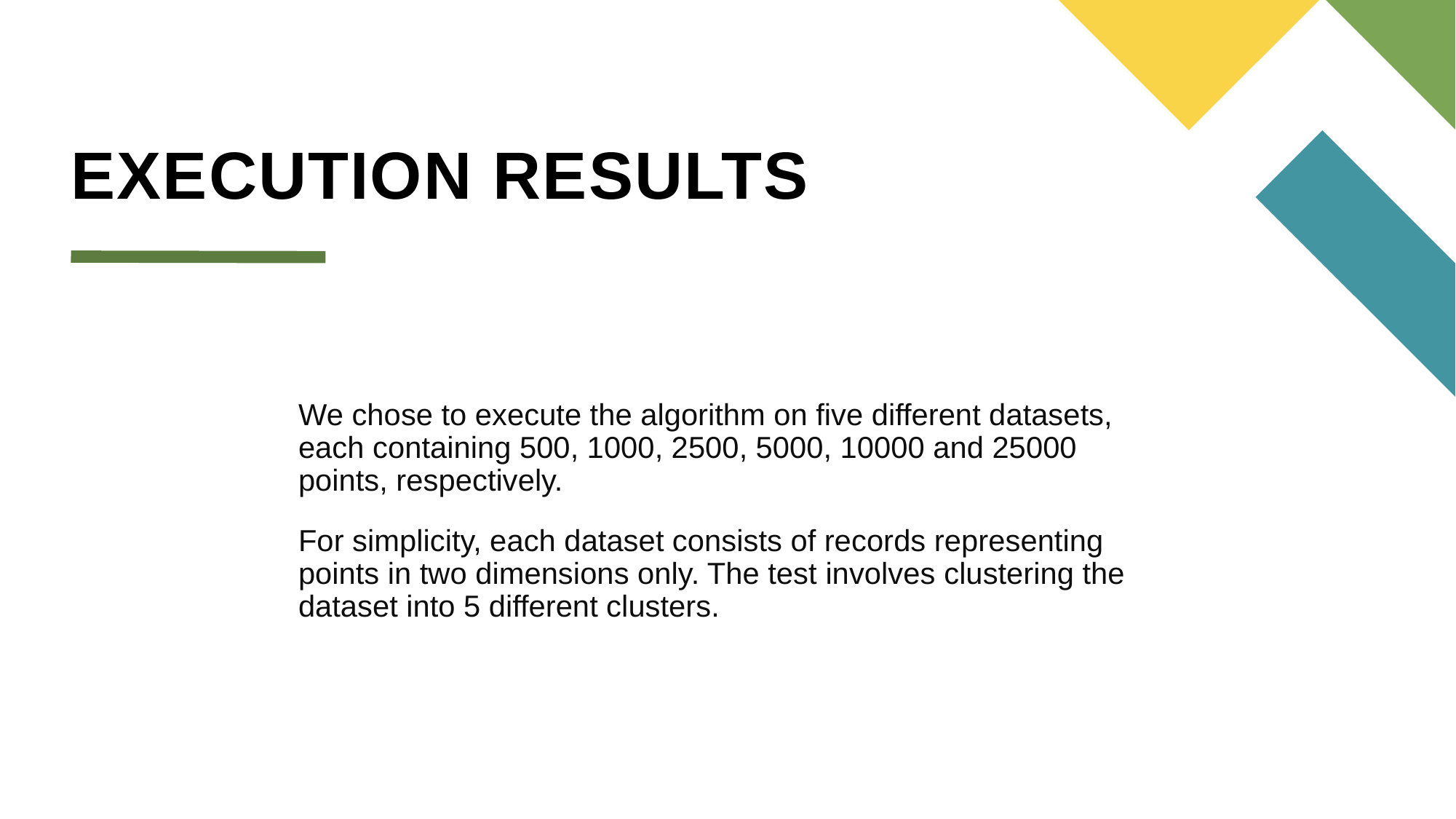

# EXECUTION RESULTS
We chose to execute the algorithm on five different datasets, each containing 500, 1000, 2500, 5000, 10000 and 25000 points, respectively.
For simplicity, each dataset consists of records representing points in two dimensions only. The test involves clustering the dataset into 5 different clusters.